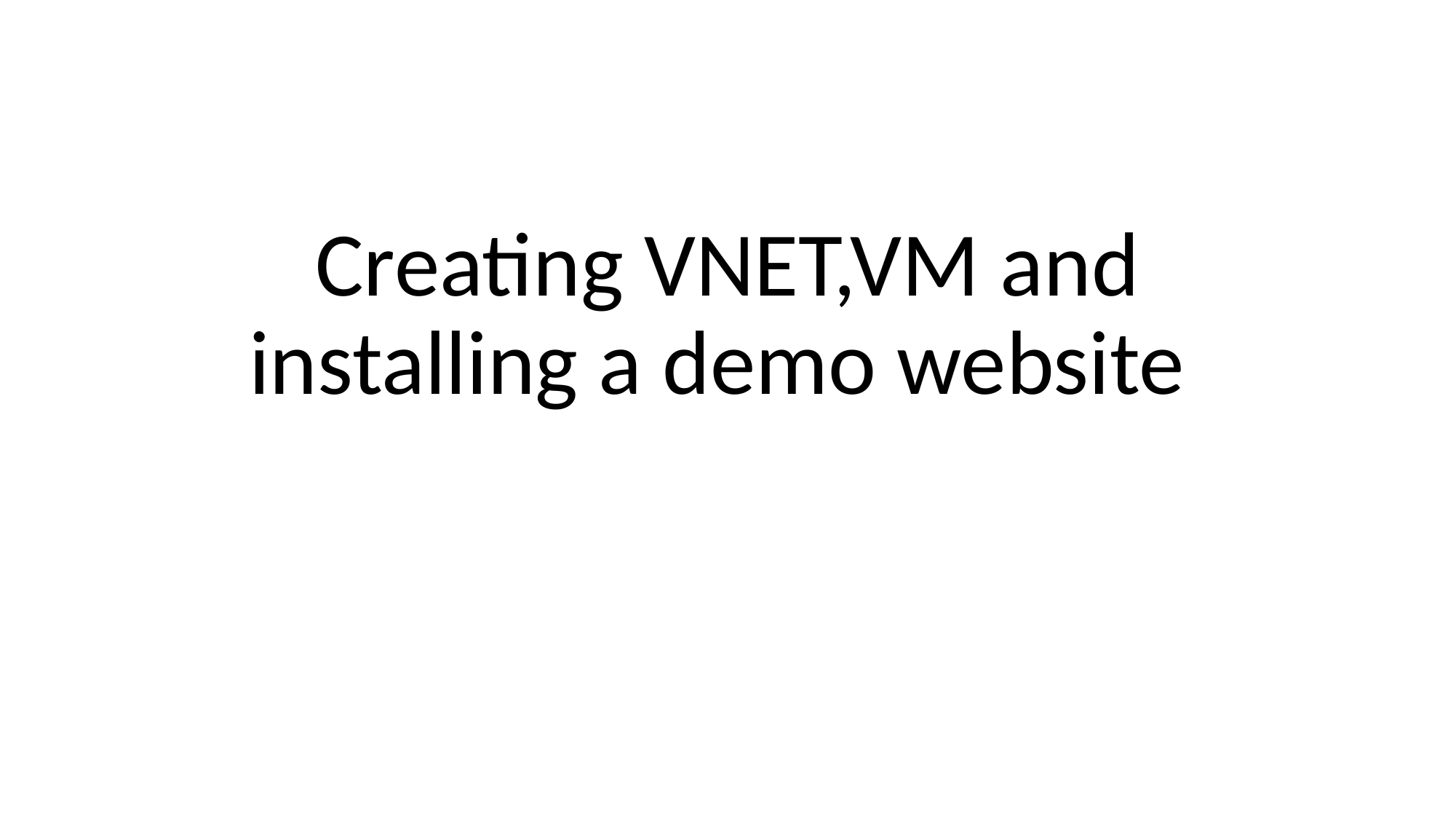

# Creating VNET,VM and installing a demo website